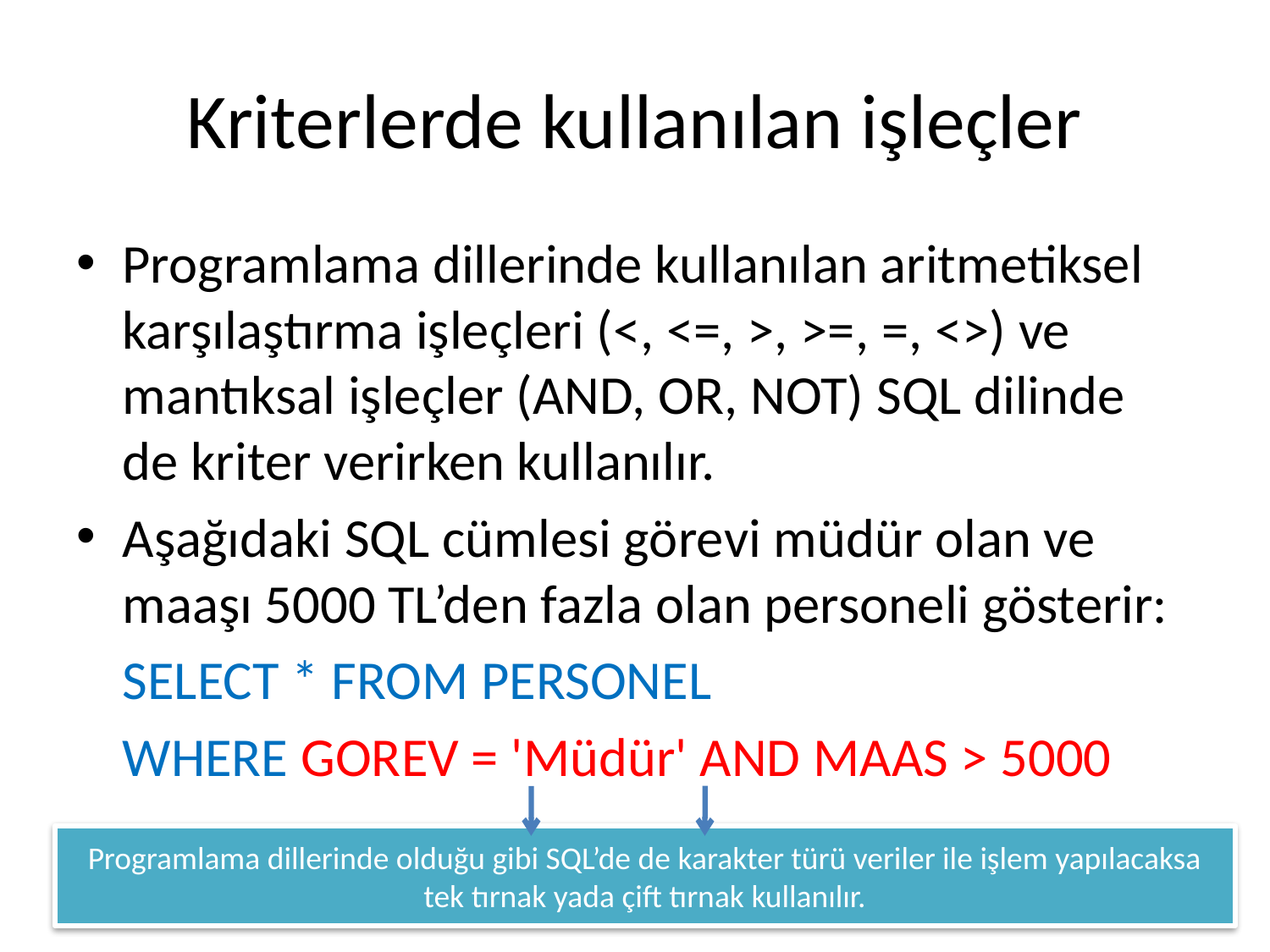

# Kriterlerde kullanılan işleçler
Programlama dillerinde kullanılan aritmetiksel karşılaştırma işleçleri (<, <=, >, >=, =, <>) ve mantıksal işleçler (AND, OR, NOT) SQL dilinde de kriter verirken kullanılır.
Aşağıdaki SQL cümlesi görevi müdür olan ve maaşı 5000 TL’den fazla olan personeli gösterir:
	SELECT * FROM PERSONEL
	WHERE GOREV = 'Müdür' AND MAAS > 5000
Programlama dillerinde olduğu gibi SQL’de de karakter türü veriler ile işlem yapılacaksa tek tırnak yada çift tırnak kullanılır.